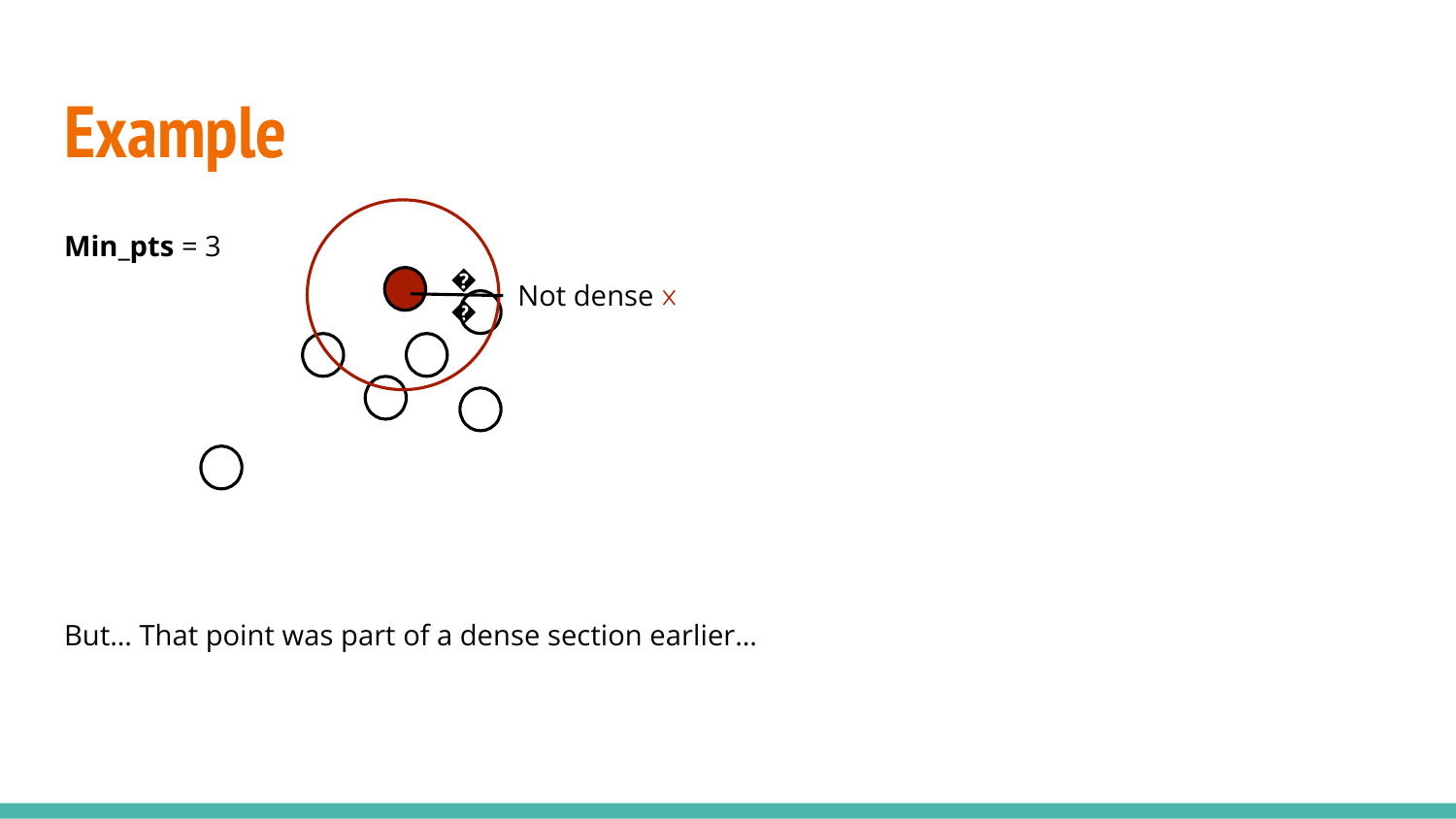

# Example

Min_pts = 3
𝝴
Not dense 𐄂

But… That point was part of a dense section earlier…